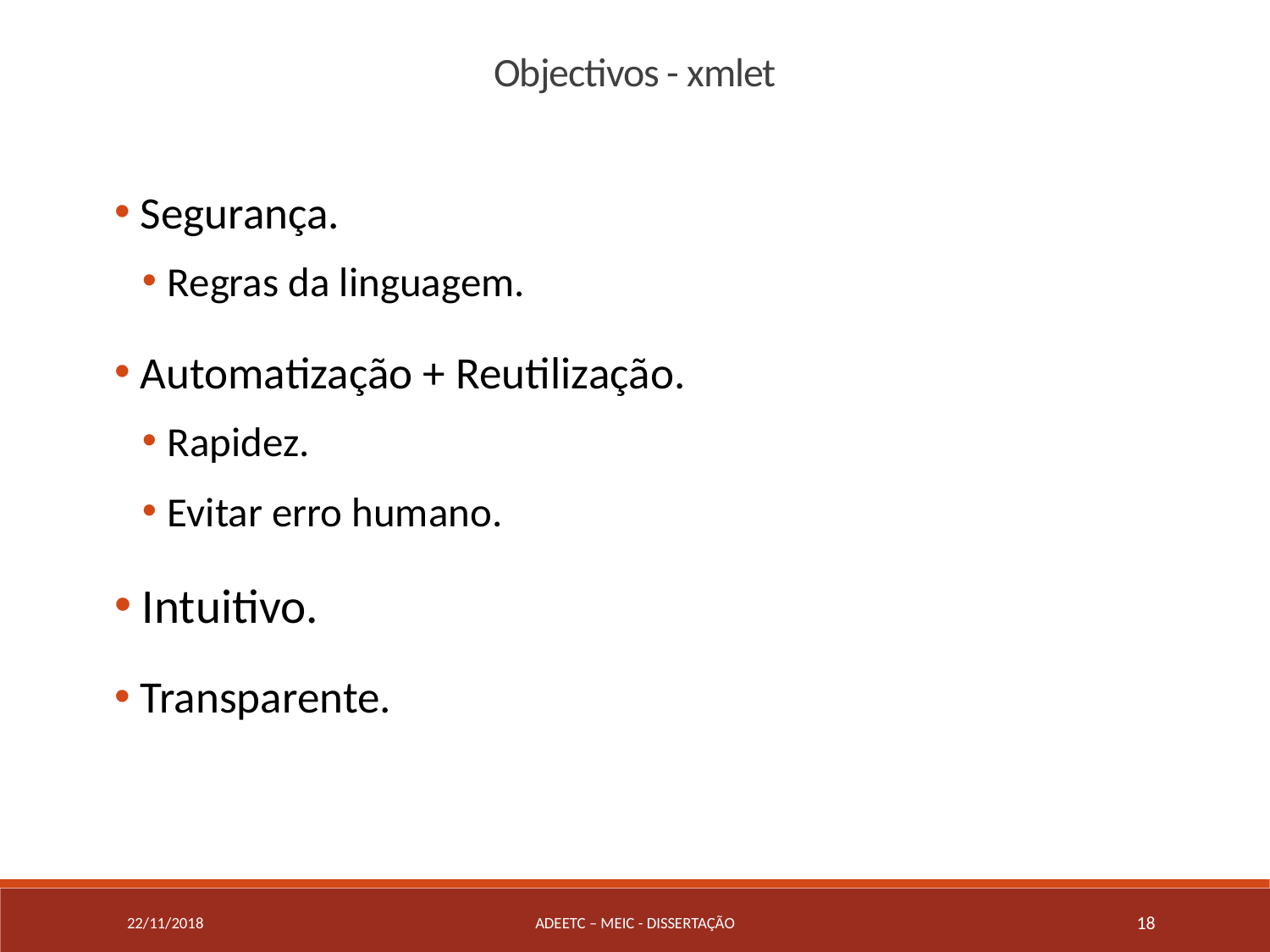

Objectivos - xmlet
 Segurança.
Regras da linguagem.
 Automatização + Reutilização.
Rapidez.
Evitar erro humano.
 Intuitivo.
 Transparente.
22/11/2018
ADEETC – MEIC - DISSERTAçÃO
18